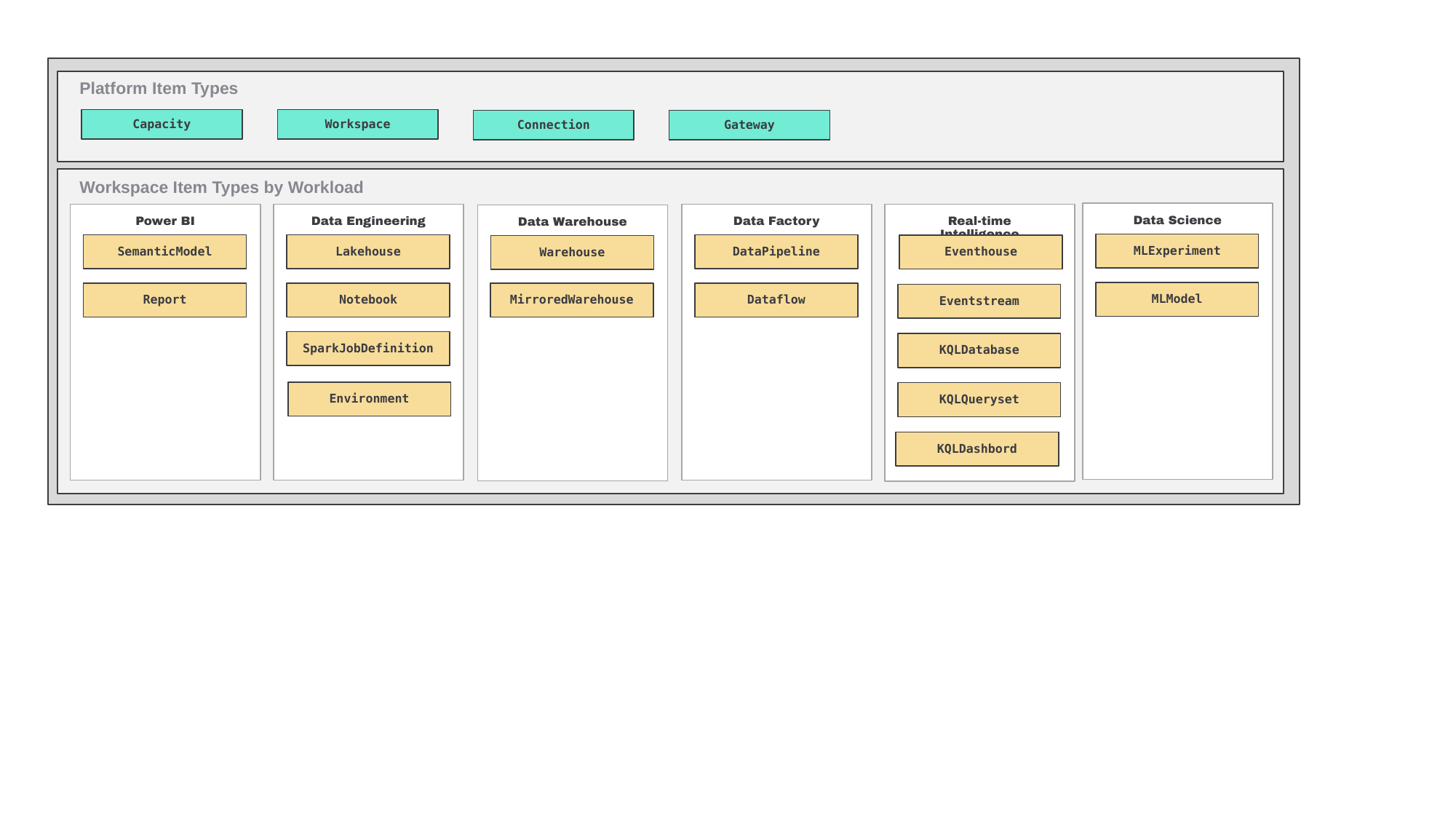

Platform Item Types
Capacity
Workspace
Connection
Gateway
Workspace Item Types by Workload
Data Science
Real-time Intelligence
Power BI
Data Engineering
Data Factory
DataPipeline
Dataflow
Data Warehouse
MLExperiment
SemanticModel
Lakehouse
Eventhouse
Warehouse
MLModel
Report
Notebook
MirroredWarehouse
Eventstream
SparkJobDefinition
KQLDatabase
Environment
KQLQueryset
KQLDashbord